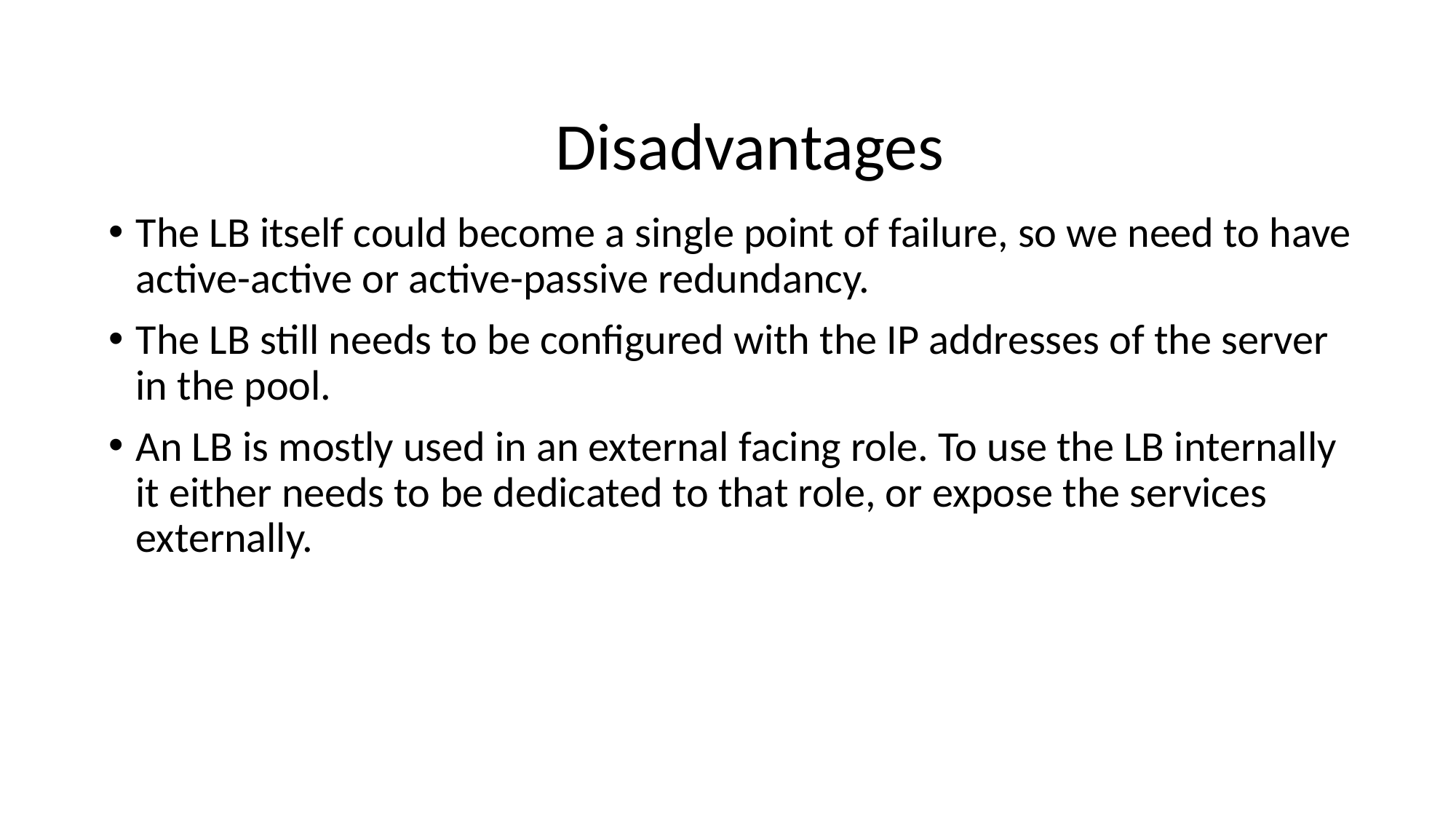

Disadvantages
The LB itself could become a single point of failure, so we need to have active-active or active-passive redundancy.
The LB still needs to be configured with the IP addresses of the server in the pool.
An LB is mostly used in an external facing role. To use the LB internally it either needs to be dedicated to that role, or expose the services externally.